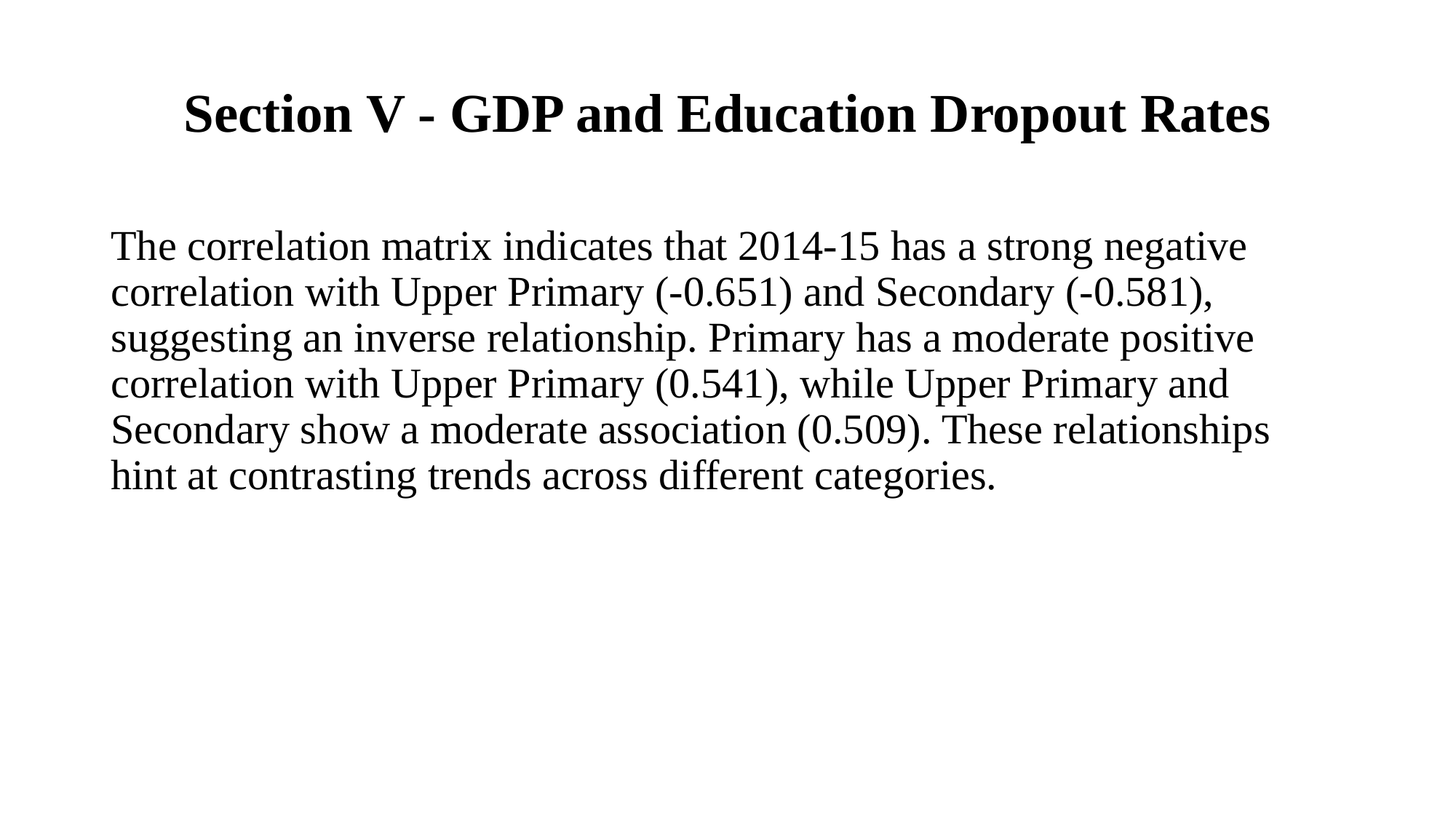

# Section V - GDP and Education Dropout Rates
The correlation matrix indicates that 2014-15 has a strong negative correlation with Upper Primary (-0.651) and Secondary (-0.581), suggesting an inverse relationship. Primary has a moderate positive correlation with Upper Primary (0.541), while Upper Primary and Secondary show a moderate association (0.509). These relationships hint at contrasting trends across different categories.